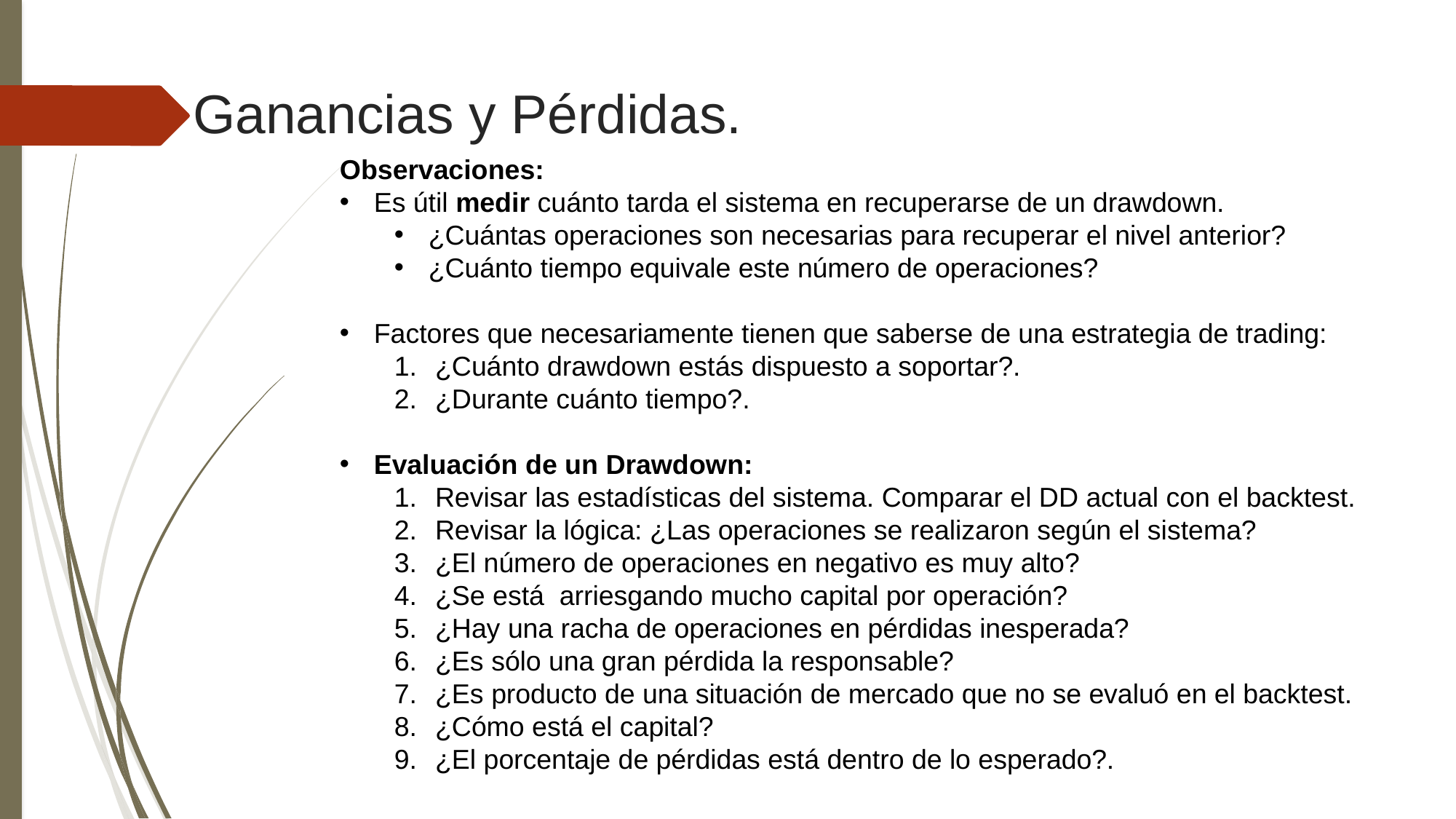

# Ganancias y Pérdidas.
Observaciones:
Es útil medir cuánto tarda el sistema en recuperarse de un drawdown.
¿Cuántas operaciones son necesarias para recuperar el nivel anterior?
¿Cuánto tiempo equivale este número de operaciones?

Factores que necesariamente tienen que saberse de una estrategia de trading:
¿Cuánto drawdown estás dispuesto a soportar?.
¿Durante cuánto tiempo?.

Evaluación de un Drawdown:
Revisar las estadísticas del sistema. Comparar el DD actual con el backtest.
Revisar la lógica: ¿Las operaciones se realizaron según el sistema?
¿El número de operaciones en negativo es muy alto?
¿Se está  arriesgando mucho capital por operación?
¿Hay una racha de operaciones en pérdidas inesperada?
¿Es sólo una gran pérdida la responsable?
¿Es producto de una situación de mercado que no se evaluó en el backtest.
¿Cómo está el capital?
¿El porcentaje de pérdidas está dentro de lo esperado?.